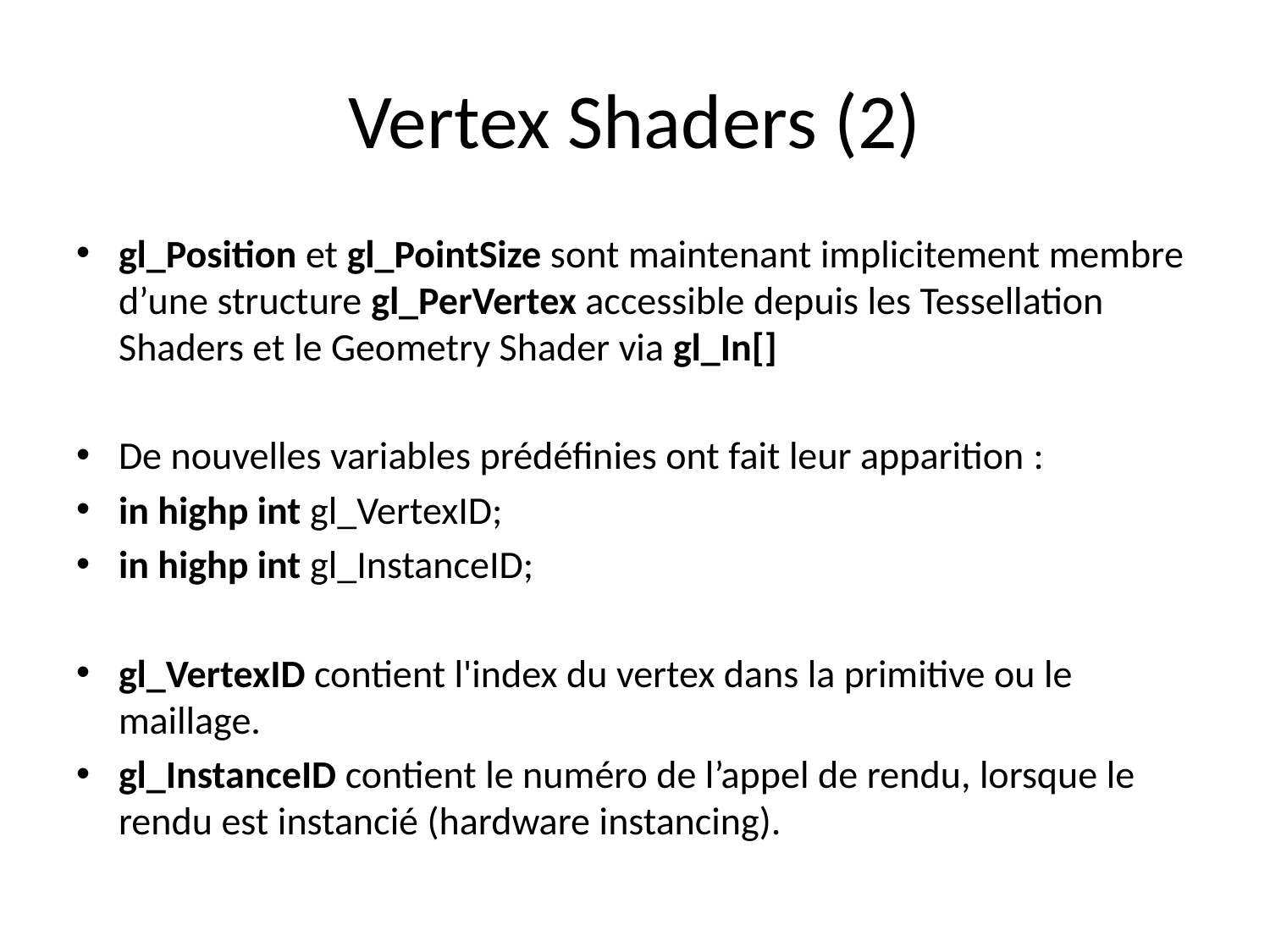

# Vertex Shaders (2)
gl_Position et gl_PointSize sont maintenant implicitement membre d’une structure gl_PerVertex accessible depuis les Tessellation Shaders et le Geometry Shader via gl_In[]

De nouvelles variables prédéfinies ont fait leur apparition :
in highp int gl_VertexID;
in highp int gl_InstanceID;

gl_VertexID contient l'index du vertex dans la primitive ou le maillage.
gl_InstanceID contient le numéro de l’appel de rendu, lorsque le rendu est instancié (hardware instancing).